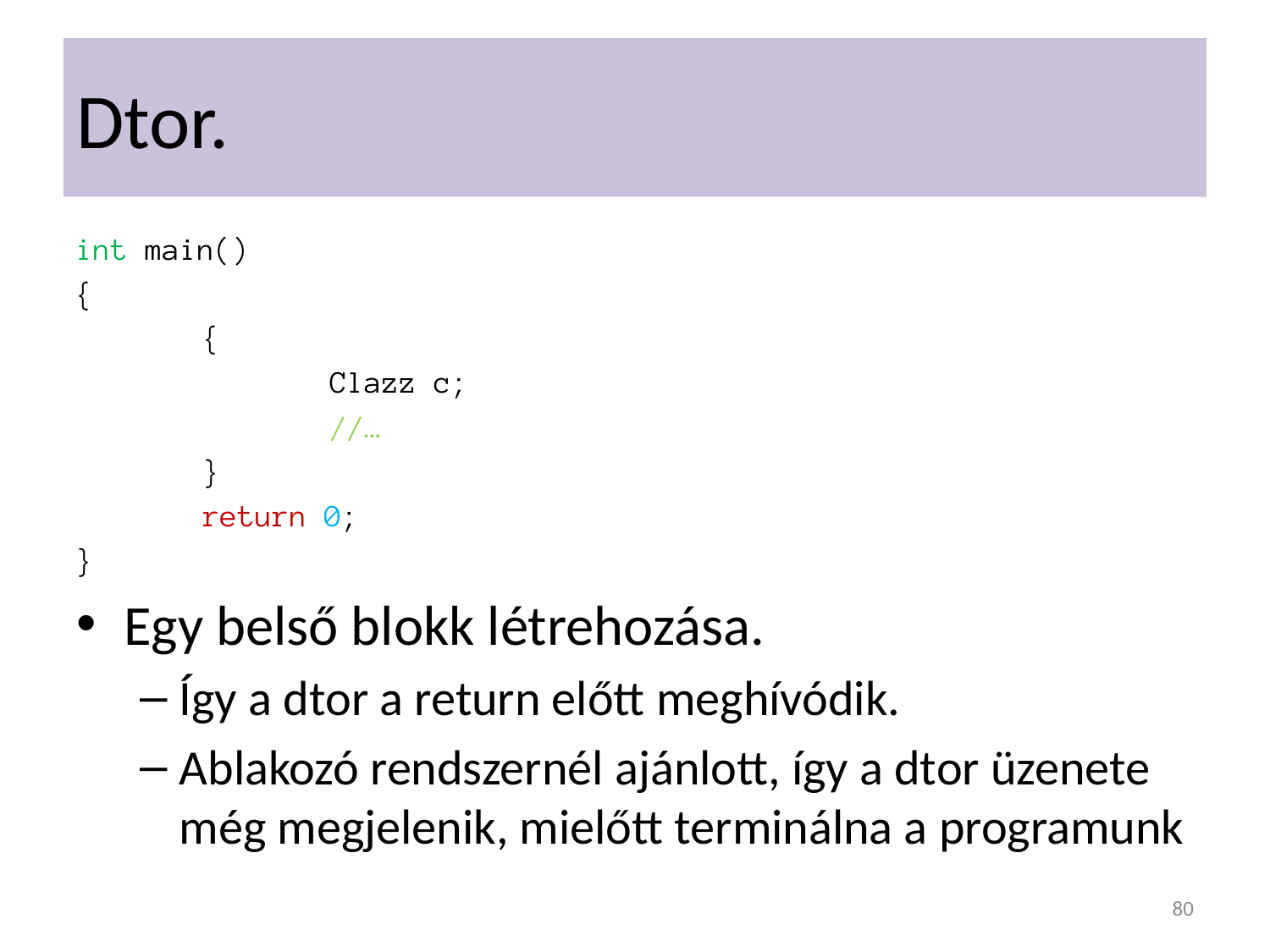

# Dtor.
int main()
{
	{
		Clazz c;
		//…
	}
	return 0;
}
Egy belső blokk létrehozása.
Így a dtor a return előtt meghívódik.
Ablakozó rendszernél ajánlott, így a dtor üzenete még megjelenik, mielőtt terminálna a programunk
80